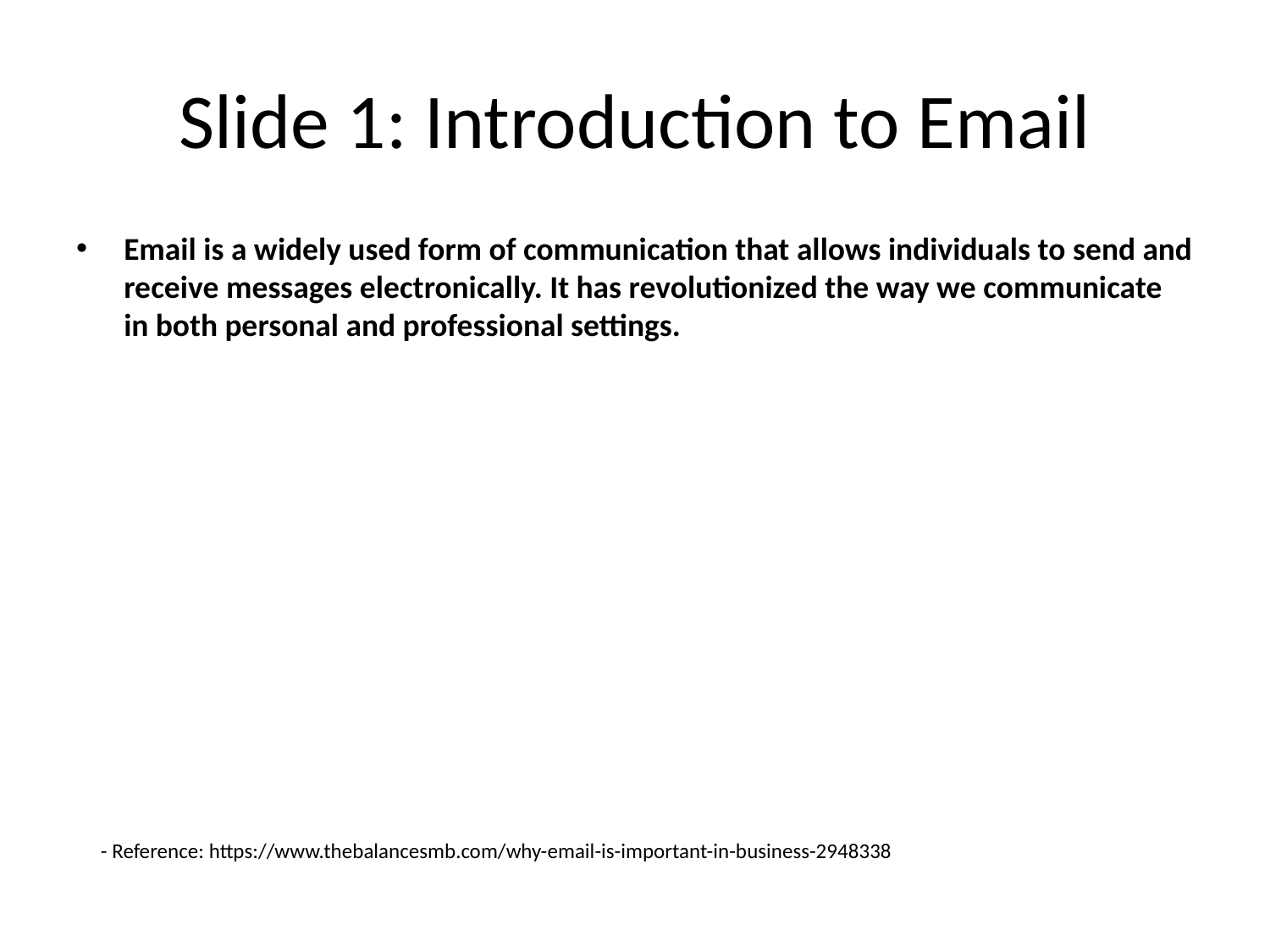

# Slide 1: Introduction to Email
Email is a widely used form of communication that allows individuals to send and receive messages electronically. It has revolutionized the way we communicate in both personal and professional settings.

- Reference: https://www.thebalancesmb.com/why-email-is-important-in-business-2948338